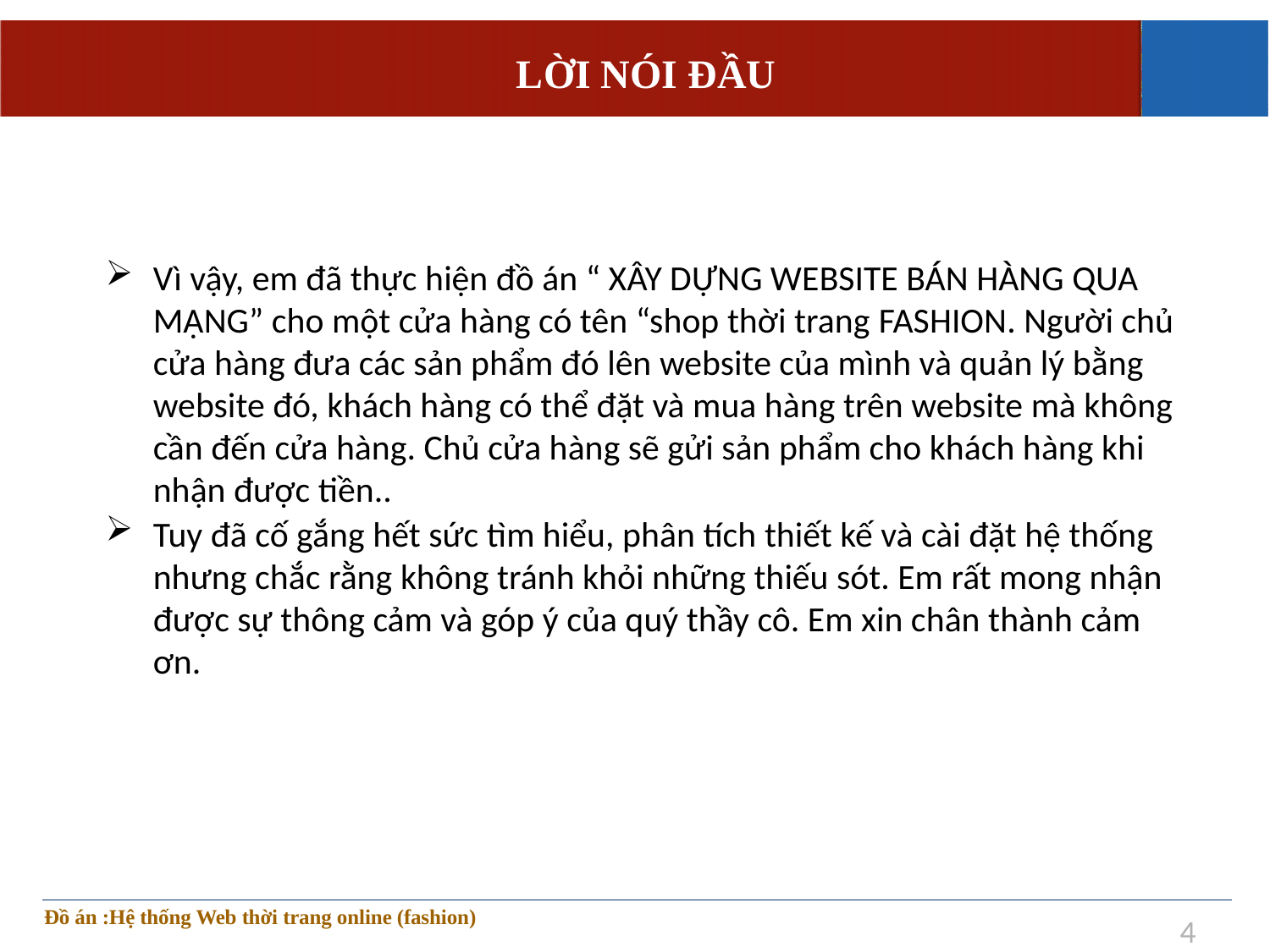

# LỜI NÓI ĐẦU
Vì vậy, em đã thực hiện đồ án “ XÂY DỰNG WEBSITE BÁN HÀNG QUA MẠNG” cho một cửa hàng có tên “shop thời trang FASHION. Người chủ cửa hàng đưa các sản phẩm đó lên website của mình và quản lý bằng website đó, khách hàng có thể đặt và mua hàng trên website mà không cần đến cửa hàng. Chủ cửa hàng sẽ gửi sản phẩm cho khách hàng khi nhận được tiền..
Tuy đã cố gắng hết sức tìm hiểu, phân tích thiết kế và cài đặt hệ thống nhưng chắc rằng không tránh khỏi những thiếu sót. Em rất mong nhận được sự thông cảm và góp ý của quý thầy cô. Em xin chân thành cảm ơn.

Đồ án :Hệ thống Web thời trang online (fashion)

4